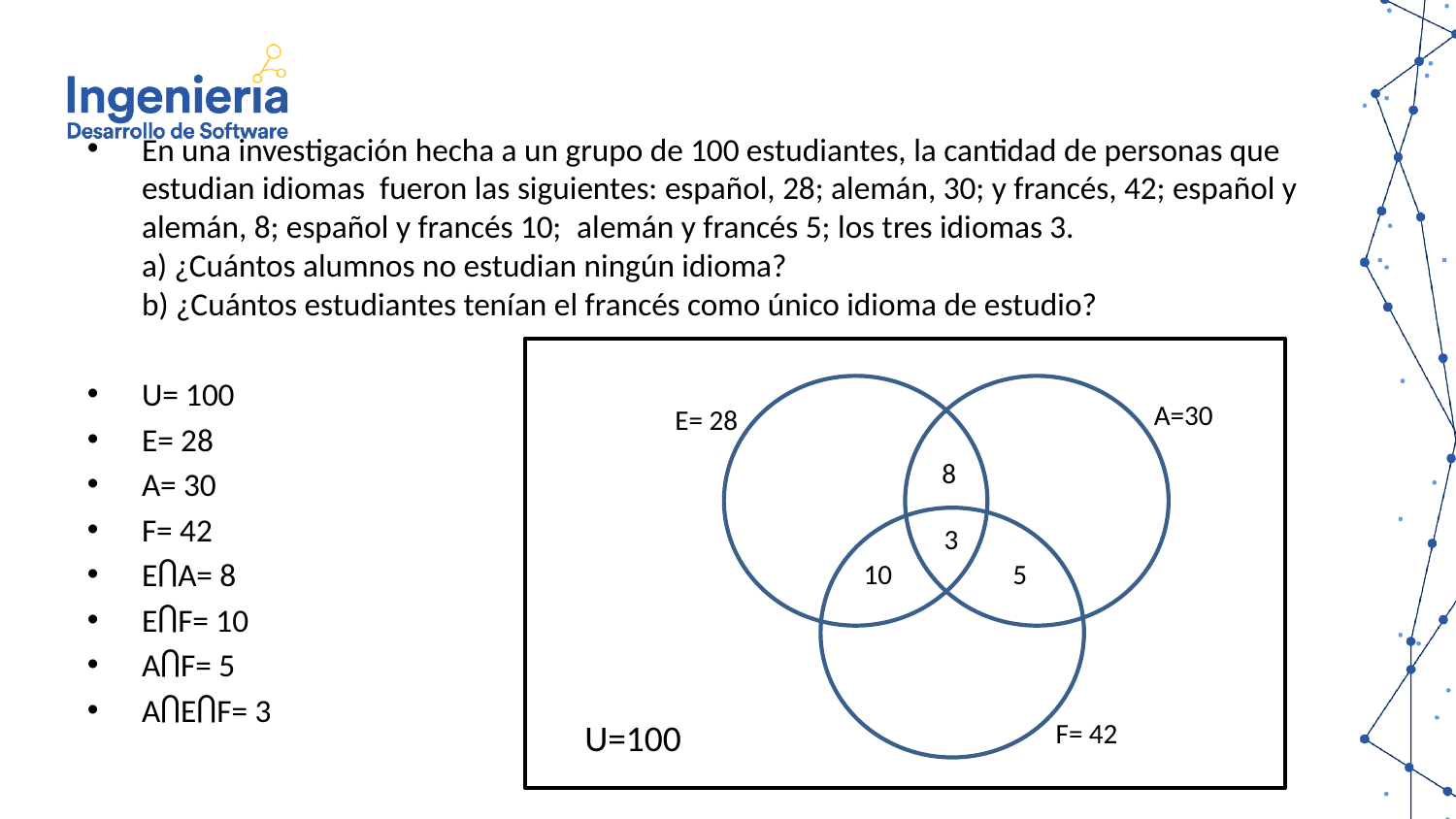

En una investigación hecha a un grupo de 100 estudiantes, la cantidad de personas que estudian idiomas  fueron las siguientes: español, 28; alemán, 30; y francés, 42; español y alemán, 8; español y francés 10;  alemán y francés 5; los tres idiomas 3.
a) ¿Cuántos alumnos no estudian ningún idioma?
b) ¿Cuántos estudiantes tenían el francés como único idioma de estudio?

U= 100
E= 28
A= 30
F= 42
EႶA= 8
EႶF= 10
AႶF= 5
AႶEႶF= 3

A=30
E= 28
8

3
10
5
U=100
F= 42